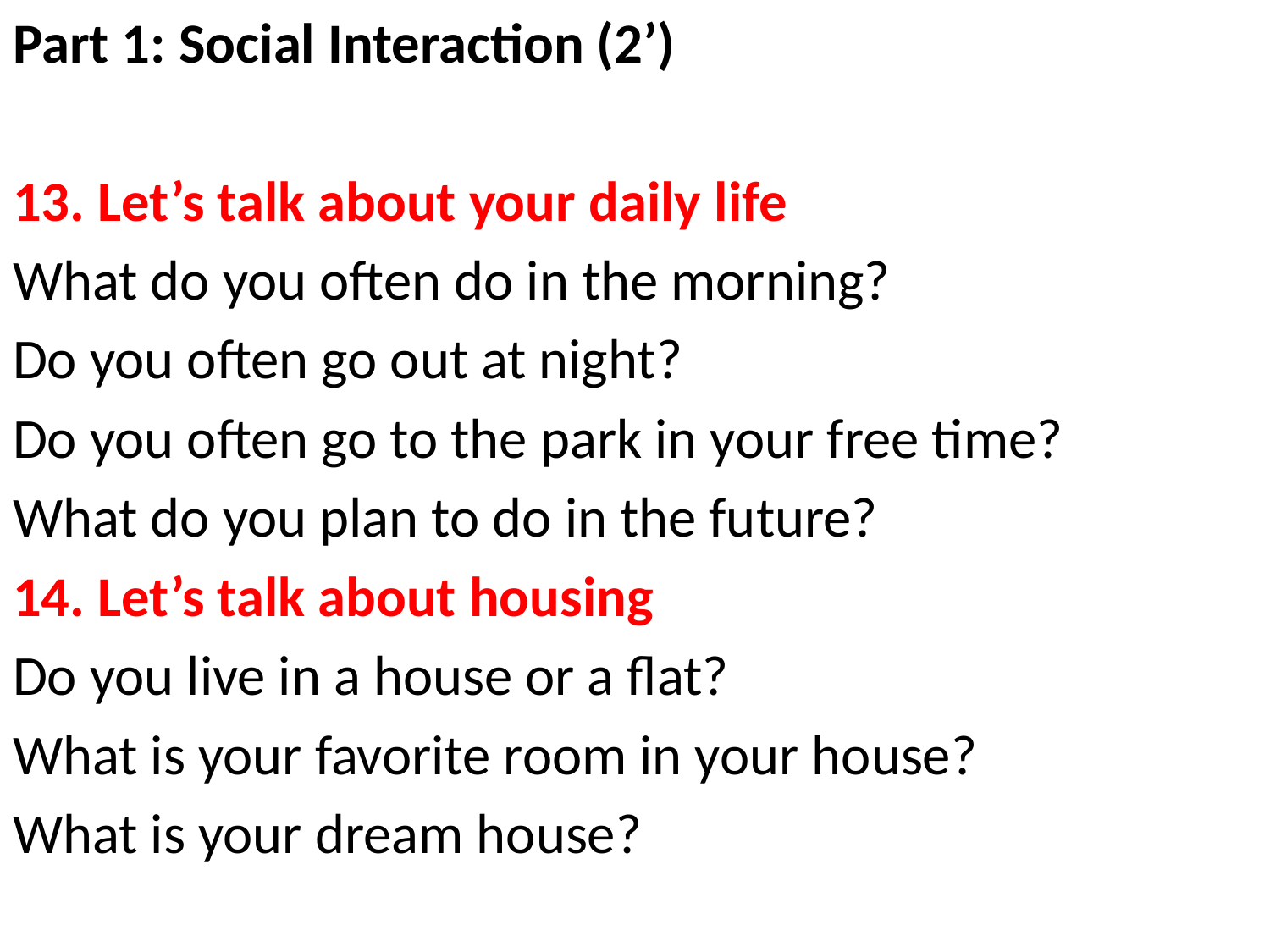

Part 1: Social Interaction (2’)

13. Let’s talk about your daily life
What do you often do in the morning?
Do you often go out at night?
Do you often go to the park in your free time?
What do you plan to do in the future?
14. Let’s talk about housing
Do you live in a house or a flat?
What is your favorite room in your house?
What is your dream house?

#